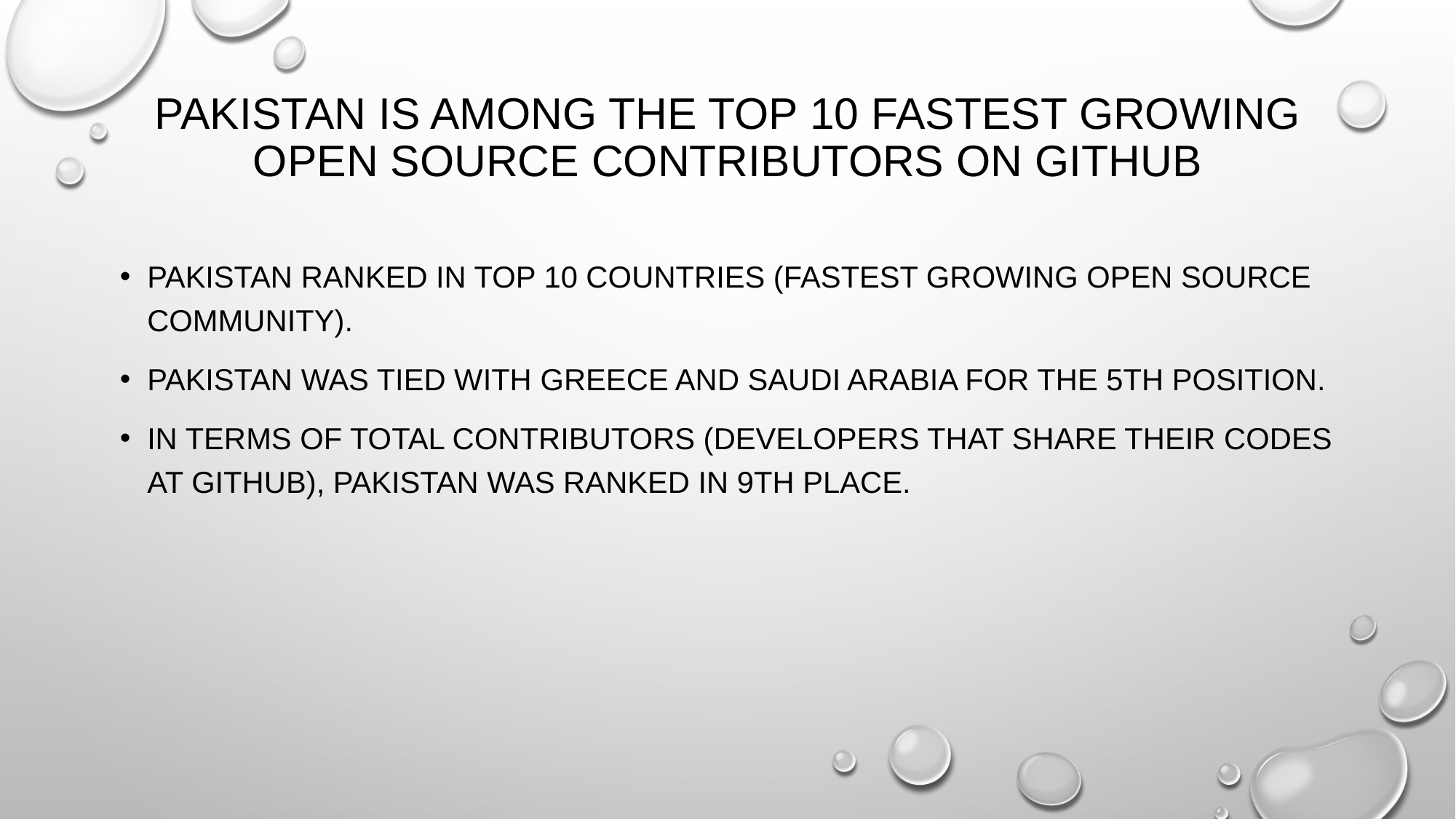

# Pakistan is Among The Top 10 Fastest Growing Open Source Contributors on GitHub
Pakistan ranked in top 10 countries (Fastest growing open source community).
Pakistan was tied with Greece and Saudi Arabia for the 5th position.
In terms of total contributors (developers that share their codes at GitHub), Pakistan was ranked in 9th place.